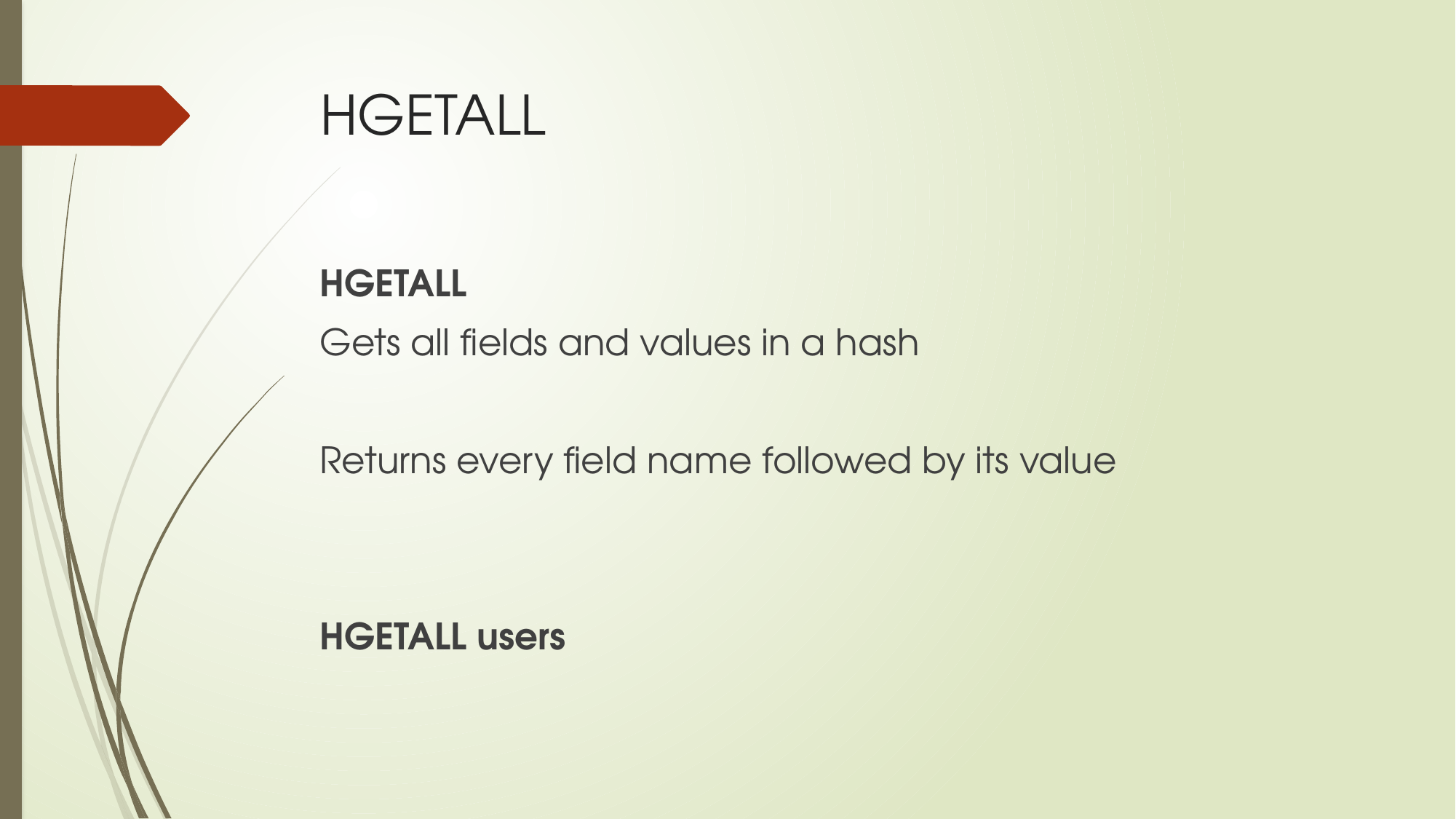

# HGETALL
HGETALL
Gets all fields and values in a hash

Returns every field name followed by its value

HGETALL users